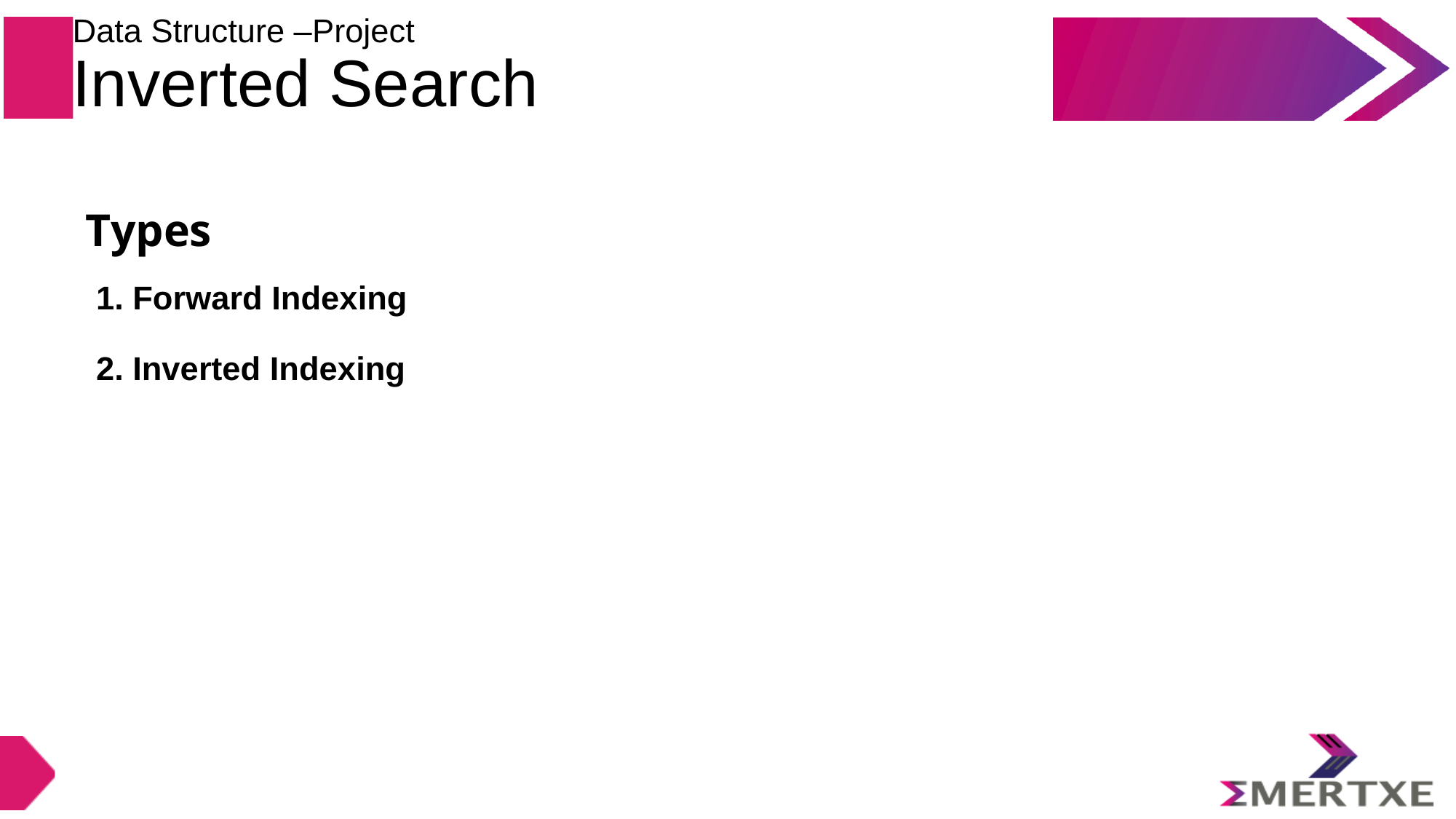

Data Structure –Project
Inverted Search
Types
1. Forward Indexing
2. Inverted Indexing